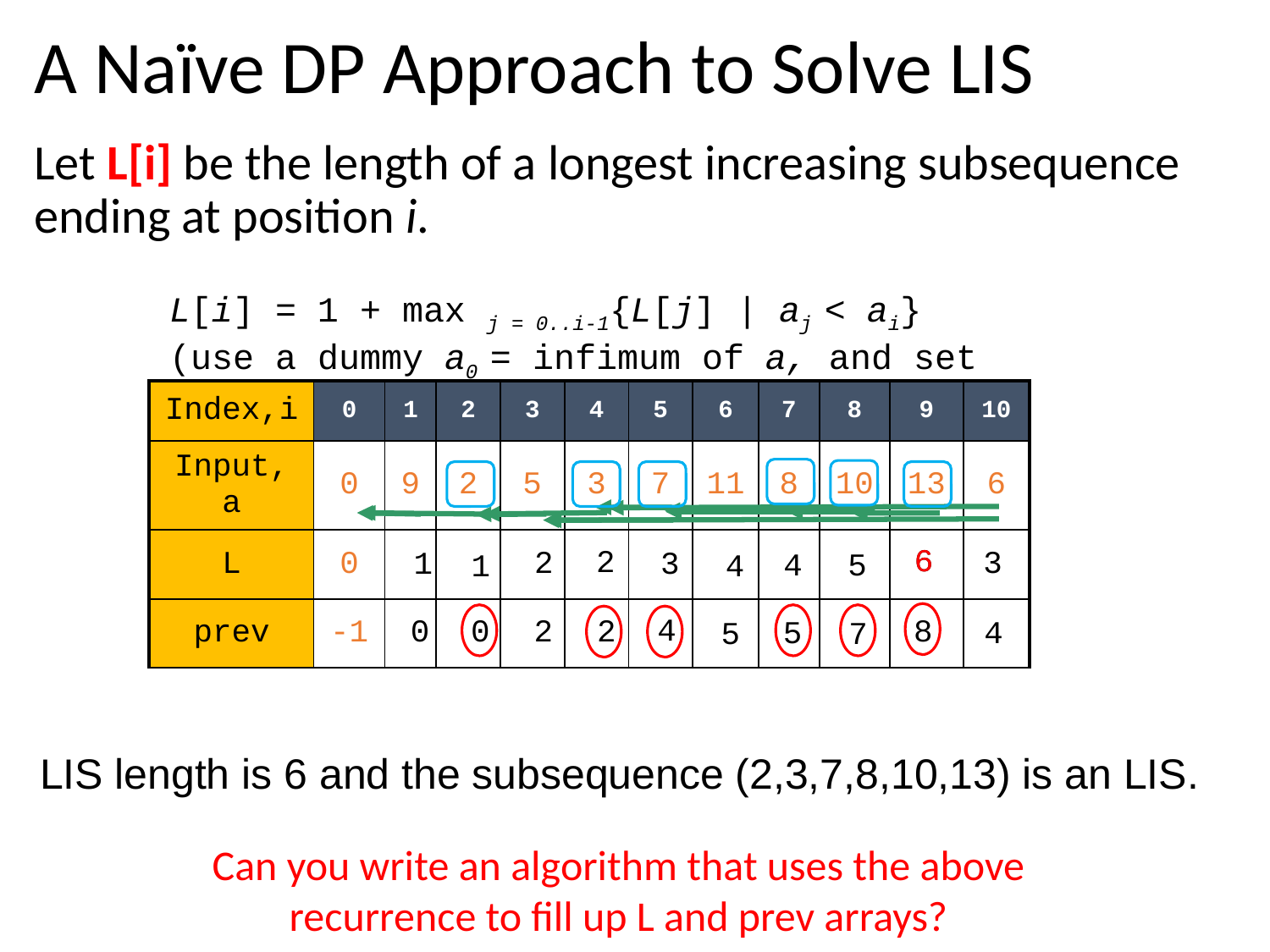

# A Naïve DP Approach to Solve LIS
Let L[i] be the length of a longest increasing subsequence ending at position i.
L[i] = 1 + max j = 0..i-1{L[j] | aj < ai}
(use a dummy a0 = infimum of a, and set L[0]=0)
| Index,i | 0 | 1 | 2 | 3 | 4 | 5 | 6 | 7 | 8 | 9 | 10 |
| --- | --- | --- | --- | --- | --- | --- | --- | --- | --- | --- | --- |
| Input, a | 0 | 9 | 2 | 5 | 3 | 7 | 11 | 8 | 10 | 13 | 6 |
| L | 0 |  |  |  |  |  |  |  |  |  |  |
| prev | -1 |  |  |  |  |  |  |  |  |  |  |

6
6
2
2
3
1
3
4
5
1
4
4
0
0
2
2
8
5
4

5
7

LIS length is 6 and the subsequence (2,3,7,8,10,13) is an LIS.
Can you write an algorithm that uses the above recurrence to fill up L and prev arrays?